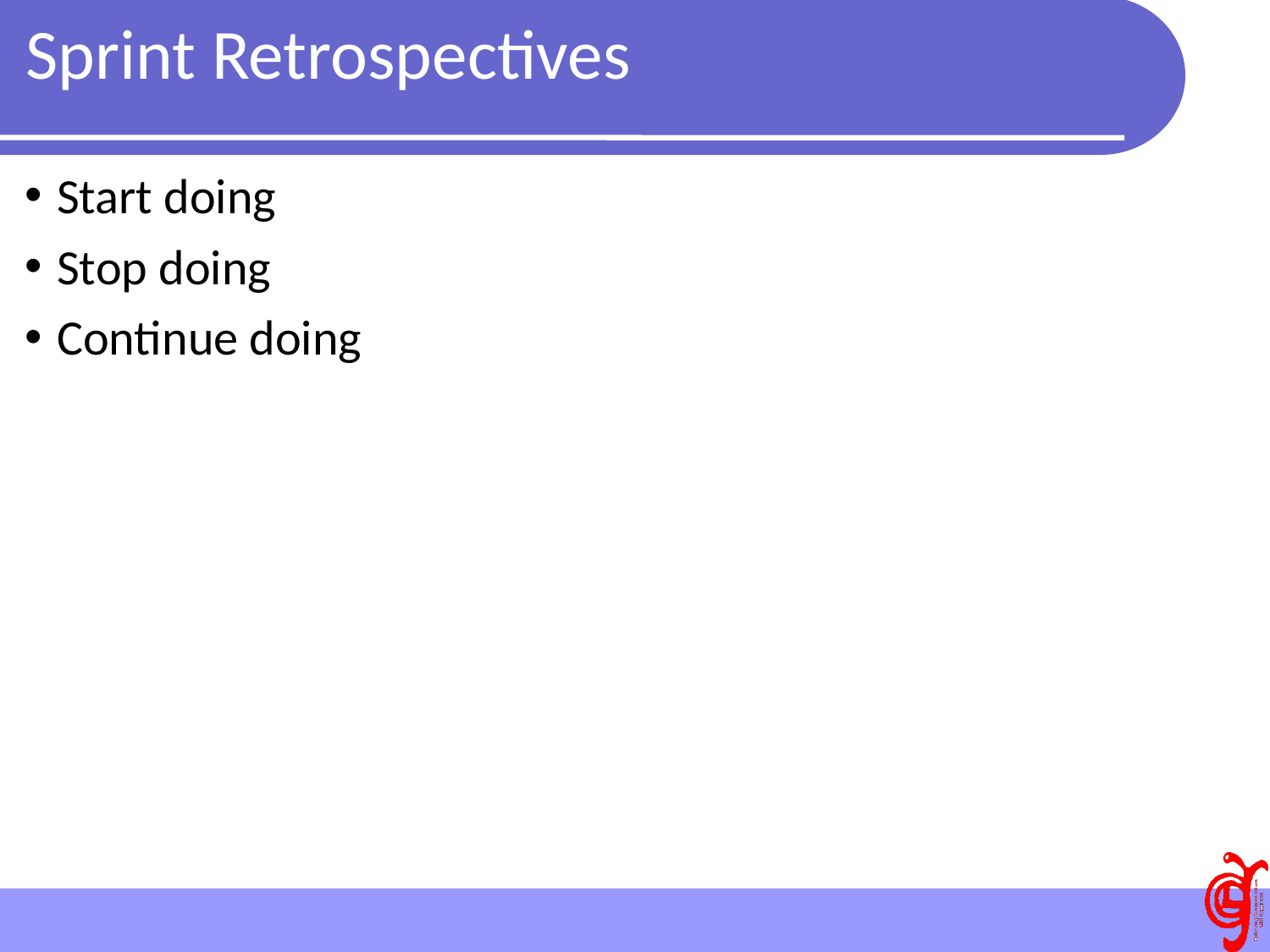

# Sprint Retrospectives
Start doing
Stop doing
Continue doing